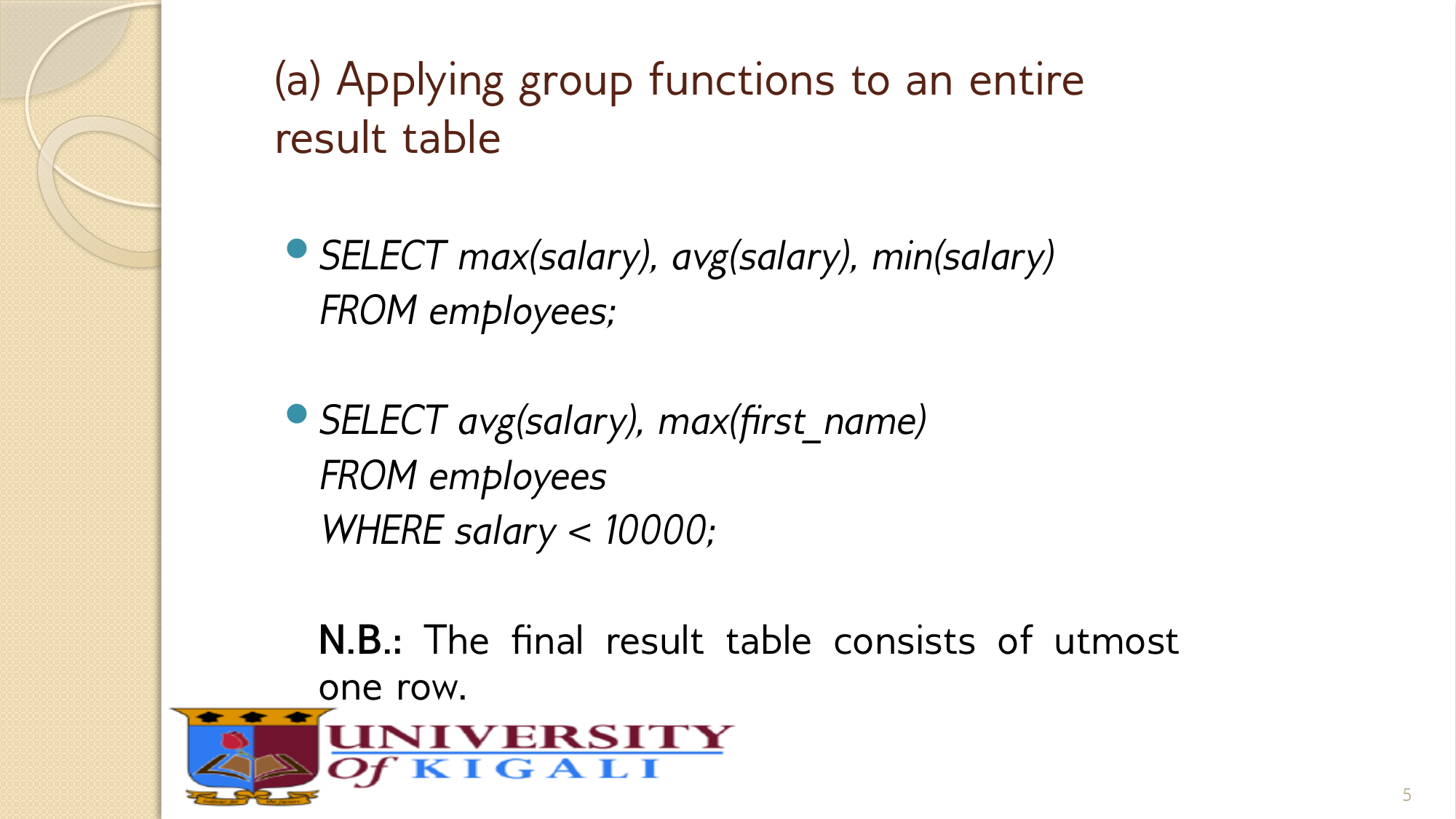

# (a) Applying group functions to an entire result table
SELECT max(salary), avg(salary), min(salary)
	FROM employees;

SELECT avg(salary), max(first_name)
	FROM employees
	WHERE salary < 10000;

	N.B.: The final result table consists of utmost one row.
5